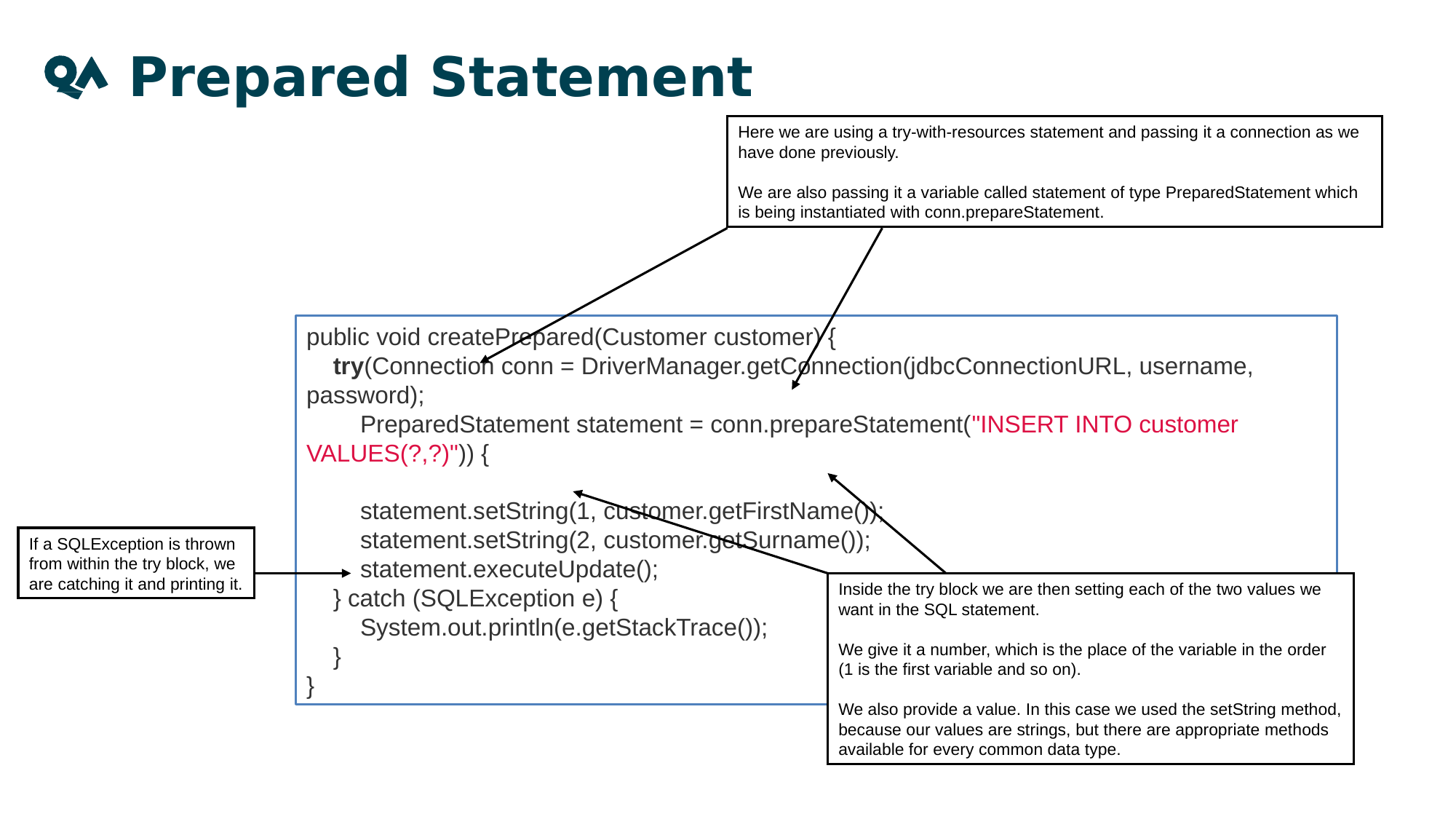

# Prepared Statement

Here we are using a try-with-resources statement and passing it a connection as we have done previously.
We are also passing it a variable called statement of type PreparedStatement which is being instantiated with conn.prepareStatement.

public void createPrepared(Customer customer) {
    try(Connection conn = DriverManager.getConnection(jdbcConnectionURL, username, password);
        PreparedStatement statement = conn.prepareStatement("INSERT INTO customer VALUES(?,?)")) {

        statement.setString(1, customer.getFirstName());
        statement.setString(2, customer.getSurname());
        statement.executeUpdate();
    } catch (SQLException e) {
        System.out.println(e.getStackTrace());
    }
}

If a SQLException is thrown from within the try block, we are catching it and printing it.

Inside the try block we are then setting each of the two values we want in the SQL statement.

We give it a number, which is the place of the variable in the order (1 is the first variable and so on).
We also provide a value. In this case we used the setString method, because our values are strings, but there are appropriate methods available for every common data type.